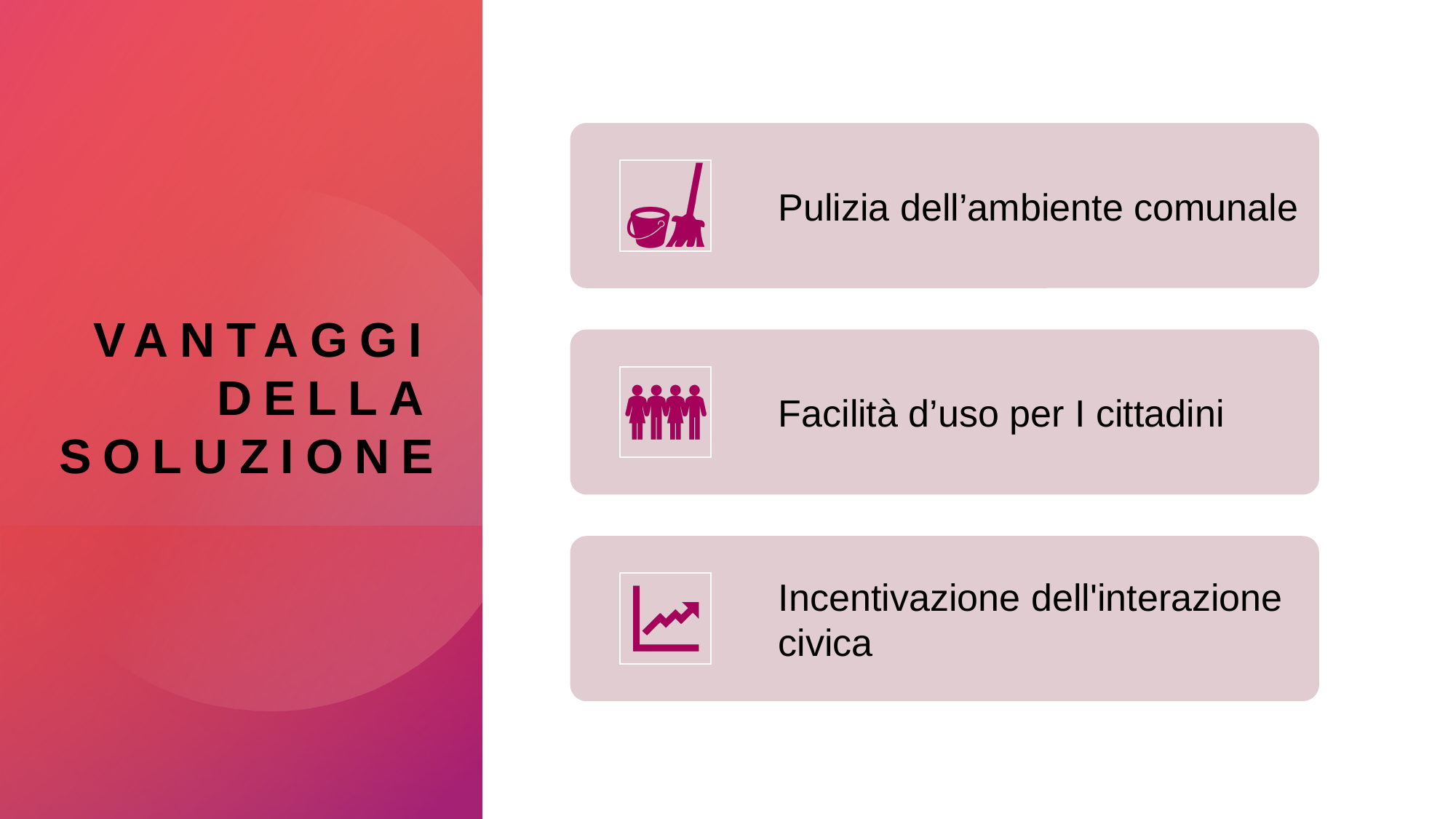

# Vantaggi della soluzione
Pulizia dell’ambiente comunale
Facilità d’uso per I cittadini
Incentivazione dell'interazione civica